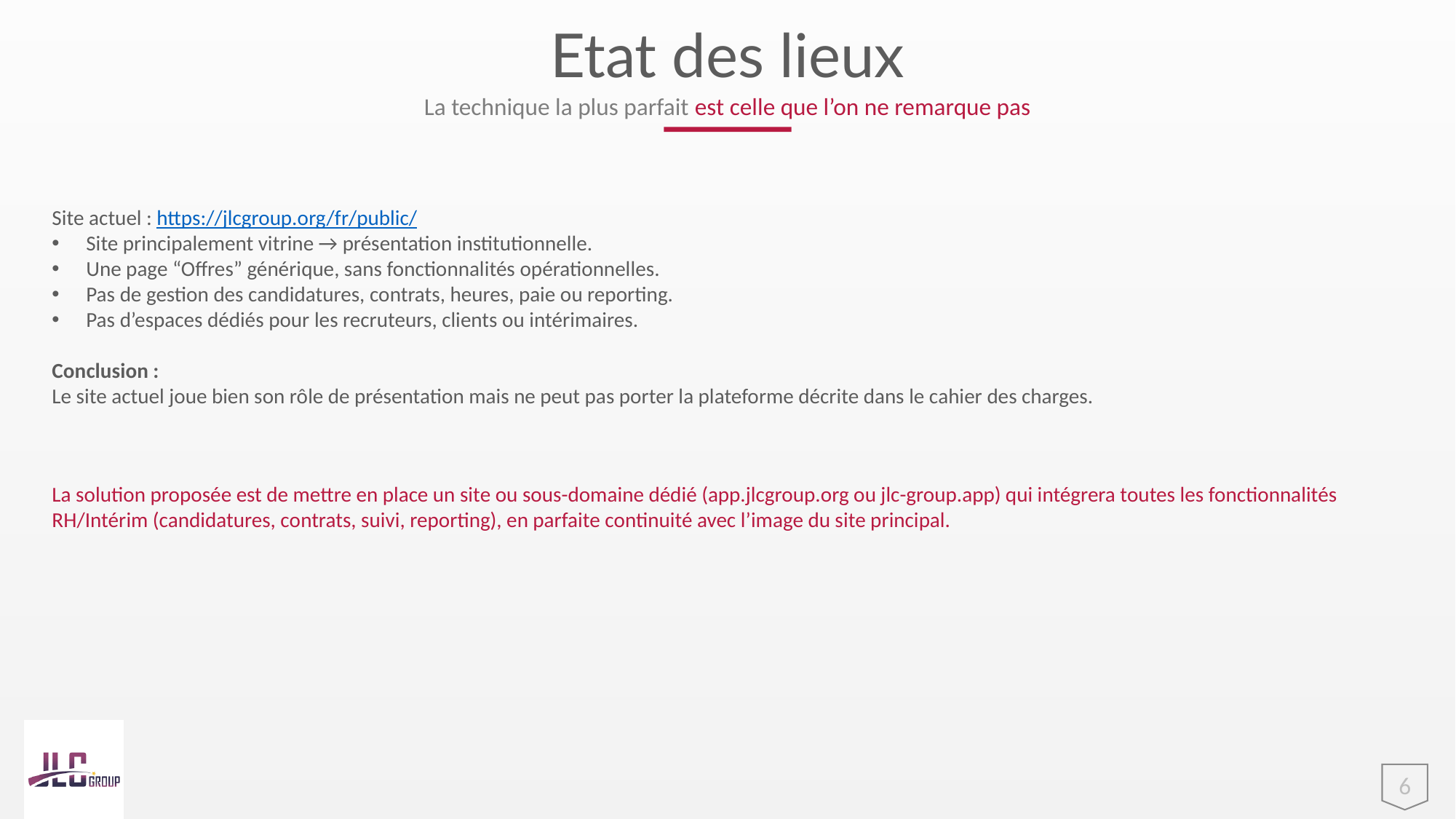

# Etat des lieux
La technique la plus parfait est celle que l’on ne remarque pas
Site actuel : https://jlcgroup.org/fr/public/
Site principalement vitrine → présentation institutionnelle.
Une page “Offres” générique, sans fonctionnalités opérationnelles.
Pas de gestion des candidatures, contrats, heures, paie ou reporting.
Pas d’espaces dédiés pour les recruteurs, clients ou intérimaires.

Conclusion :
Le site actuel joue bien son rôle de présentation mais ne peut pas porter la plateforme décrite dans le cahier des charges.
La solution proposée est de mettre en place un site ou sous-domaine dédié (app.jlcgroup.org ou jlc-group.app) qui intégrera toutes les fonctionnalités RH/Intérim (candidatures, contrats, suivi, reporting), en parfaite continuité avec l’image du site principal.
6